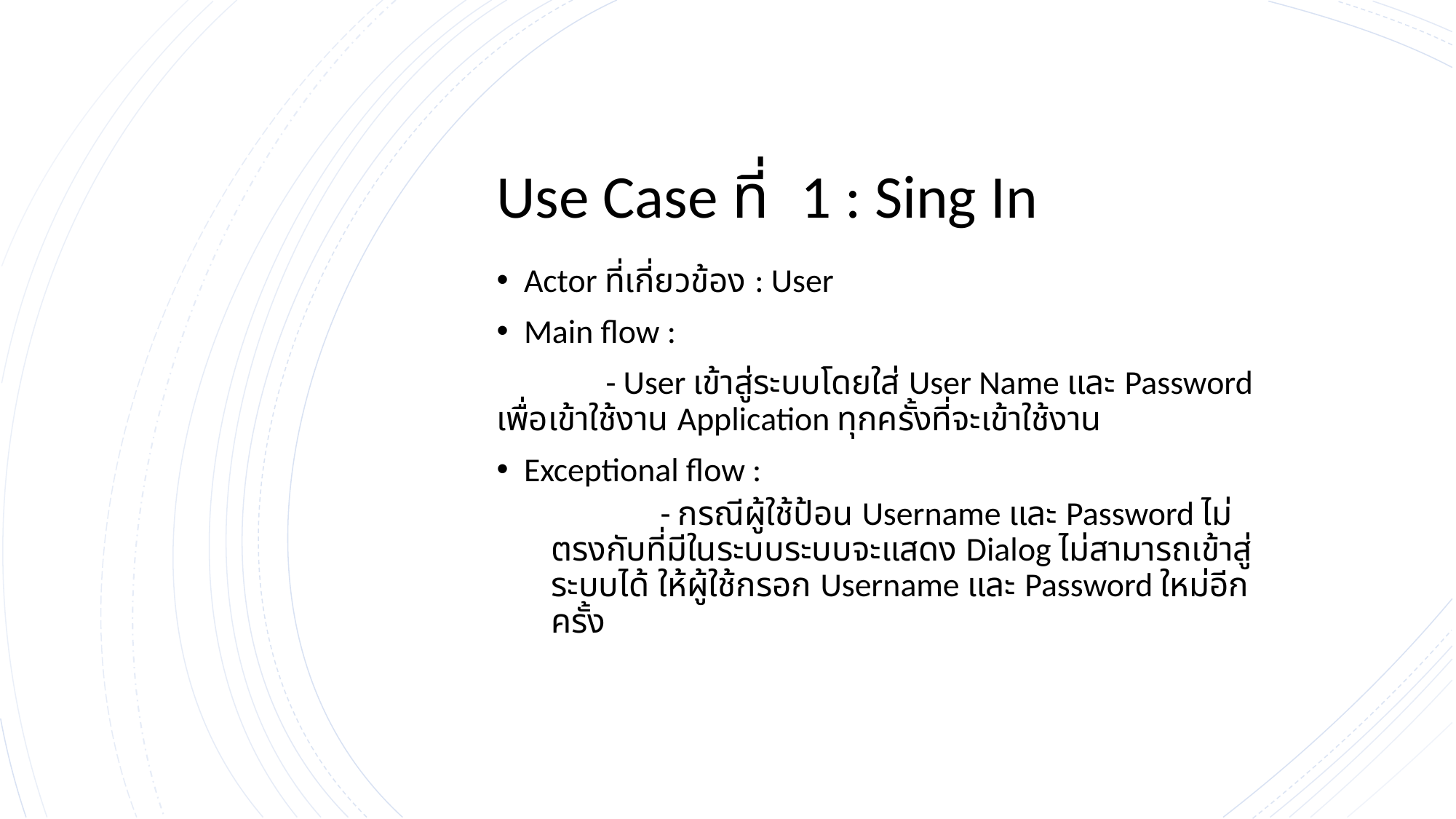

# Use Case ที่  1 : Sing In
Actor ที่เกี่ยวข้อง : User
Main flow :
	- User เข้าสู่ระบบโดยใส่ User Name และ Password เพื่อเข้าใช้งาน Application ทุกครั้งที่จะเข้าใช้งาน
Exceptional flow :
	- กรณีผู้ใช้ป้อน Username และ Password ไม่ตรงกับที่มีในระบบระบบจะแสดง Dialog ไม่สามารถเข้าสู่ระบบได้ ให้ผู้ใช้กรอก Username และ Password ใหม่อีกครั้ง